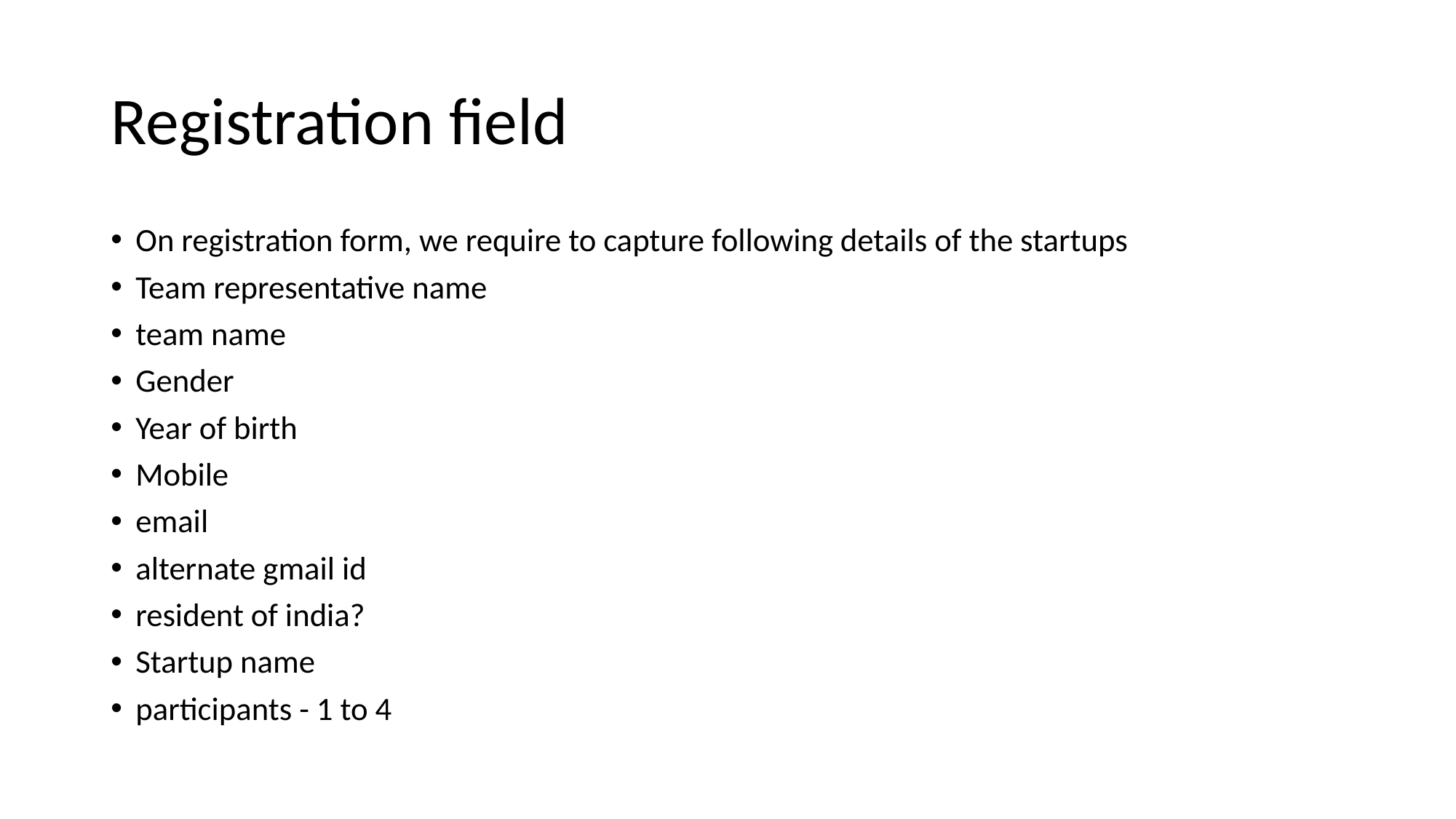

# Registration field
On registration form, we require to capture following details of the startups
Team representative name
team name
Gender
Year of birth
Mobile
email
alternate gmail id
resident of india?
Startup name
participants - 1 to 4